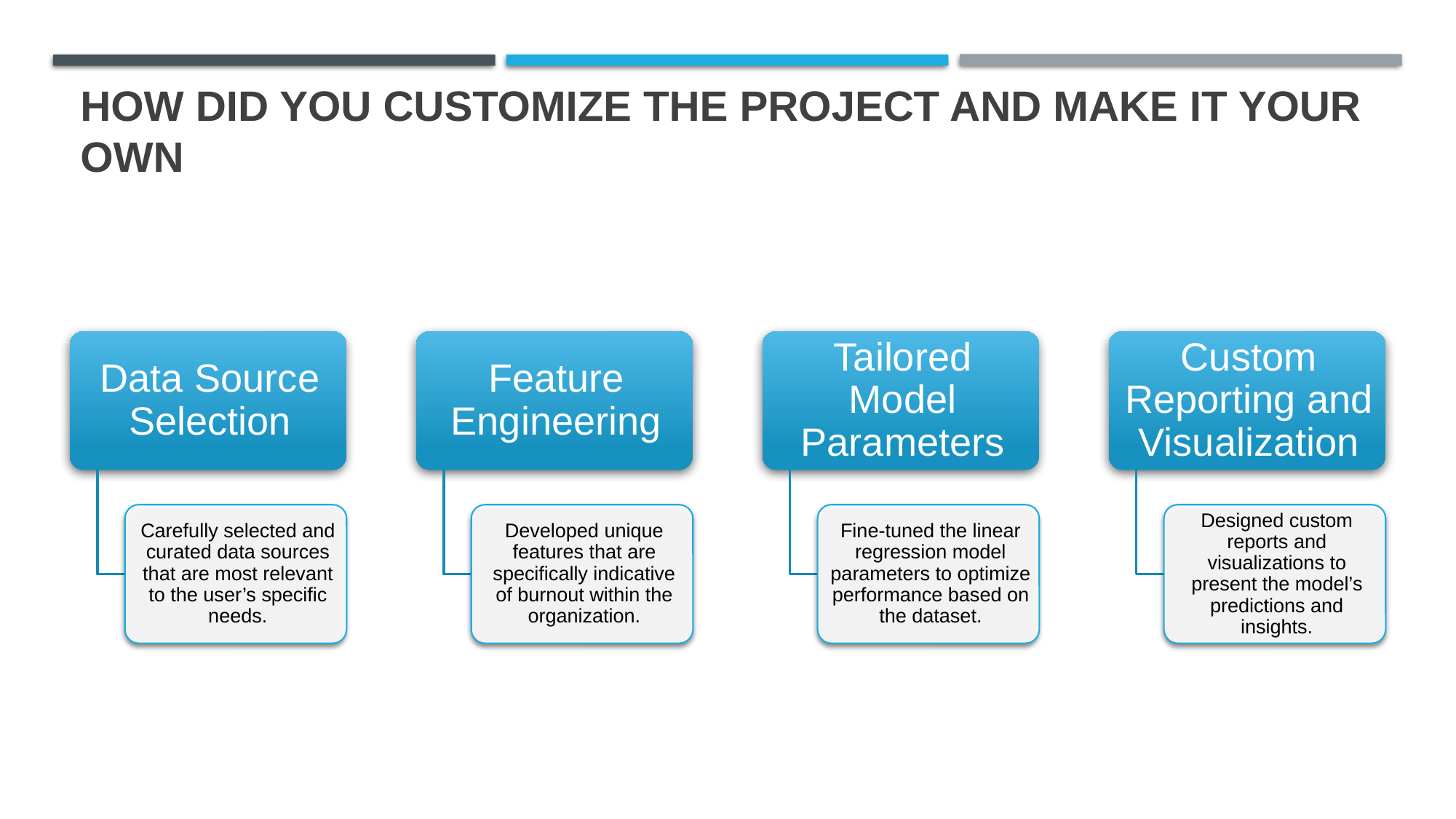

# How did you customize the project and make it your own
Data Source Selection
Carefully selected and curated data sources that are most relevant to the user’s specific needs.
Feature Engineering
Developed unique features that are specifically indicative of burnout within the organization.
Tailored Model Parameters
Fine-tuned the linear regression model parameters to optimize performance based on the dataset.
Custom Reporting and Visualization
Designed custom reports and visualizations to present the model’s predictions and insights.